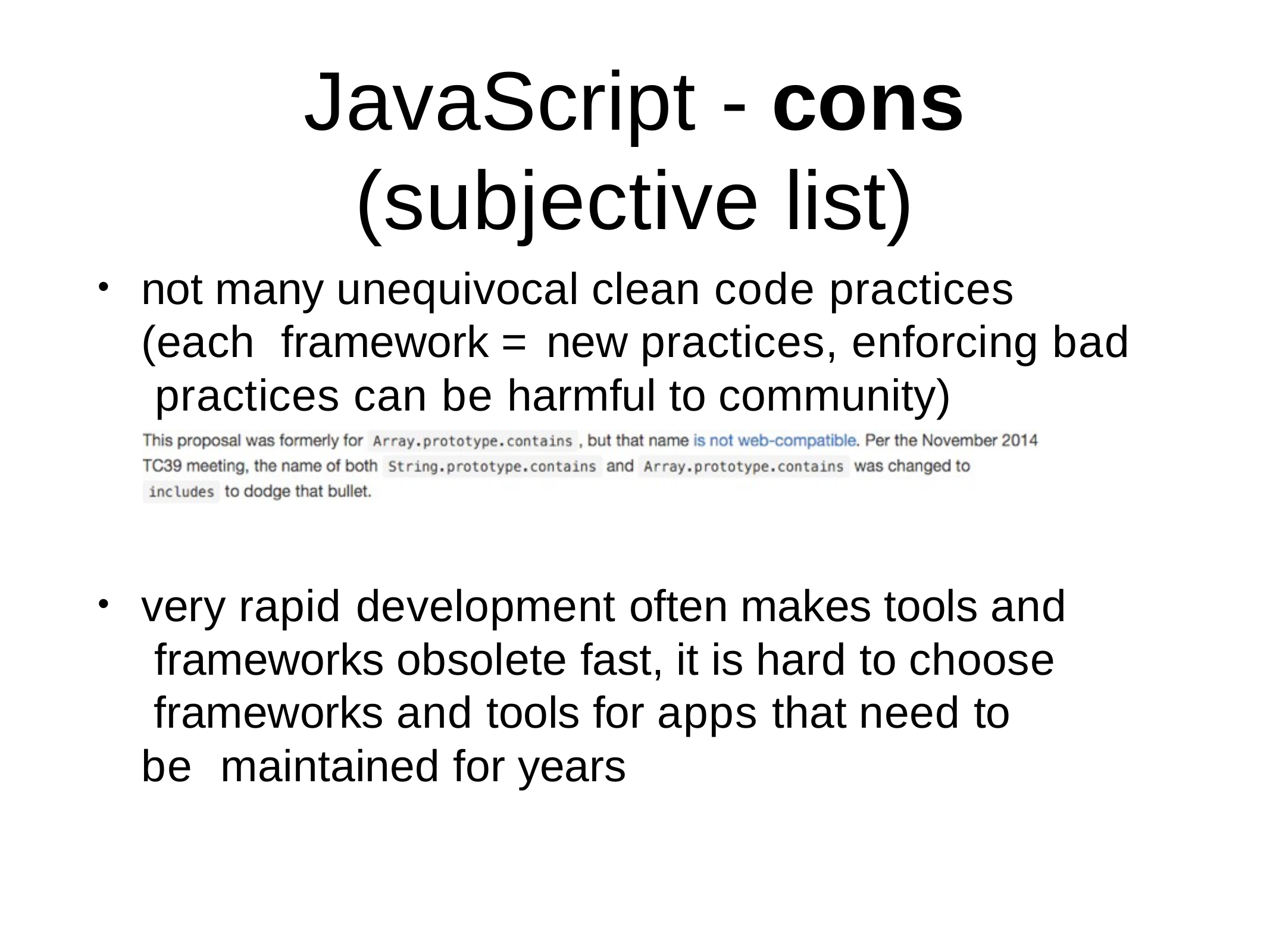

# JavaScript - cons
(subjective list)
not many unequivocal clean code practices (each  framework = new practices, enforcing bad  practices can be harmful to community)
•

very rapid development often makes tools and  frameworks obsolete fast, it is hard to choose  frameworks and tools for apps that need to be  maintained for years
•